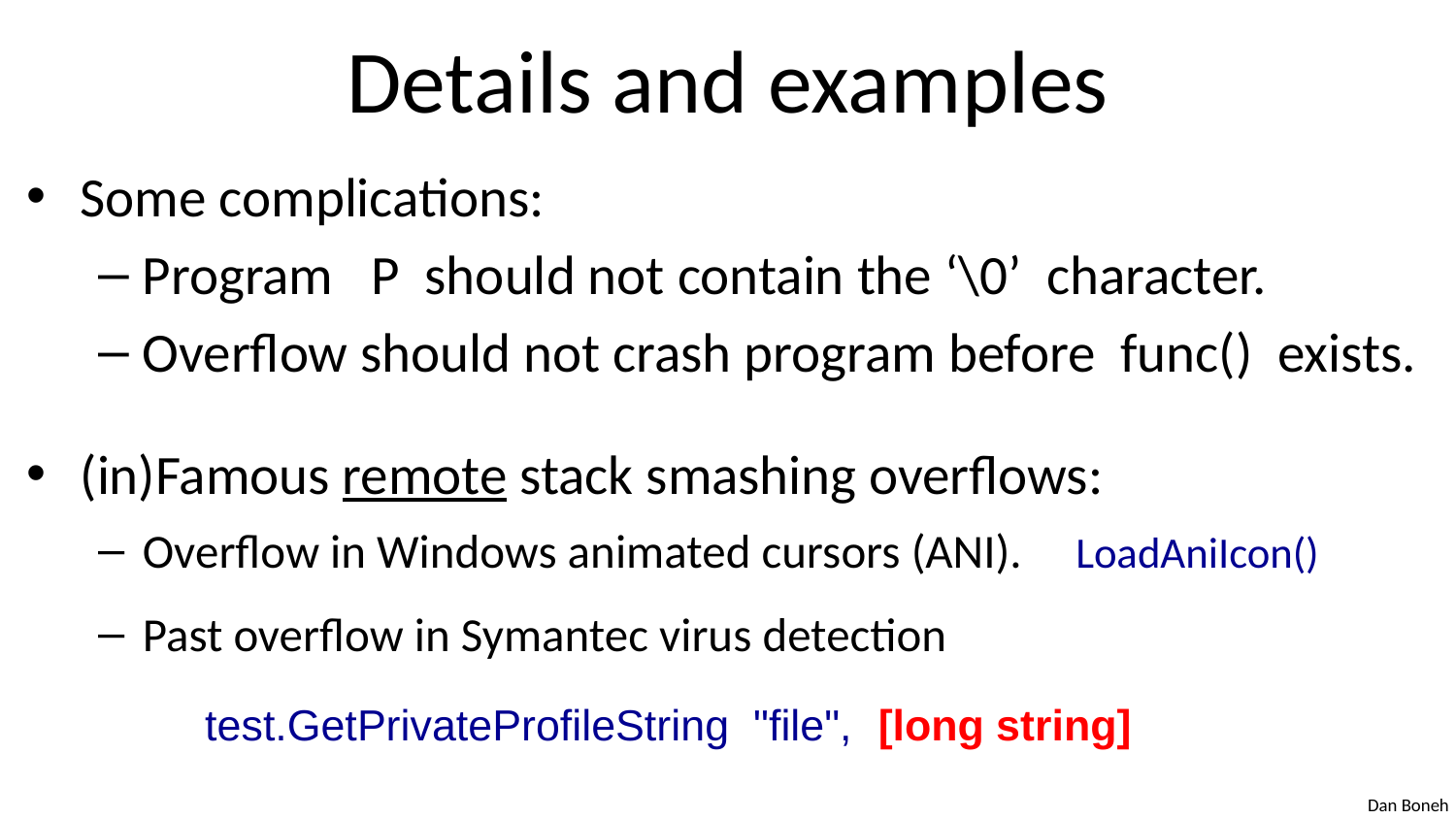

# Details and examples
Some complications:
Program   P  should not contain the ‘\0’  character.
Overflow should not crash program before  func()  exists.
(in)Famous remote stack smashing overflows:
Overflow in Windows animated cursors (ANI).     LoadAniIcon()
Past overflow in Symantec virus detection
	test.GetPrivateProfileString  "file",  [long string]